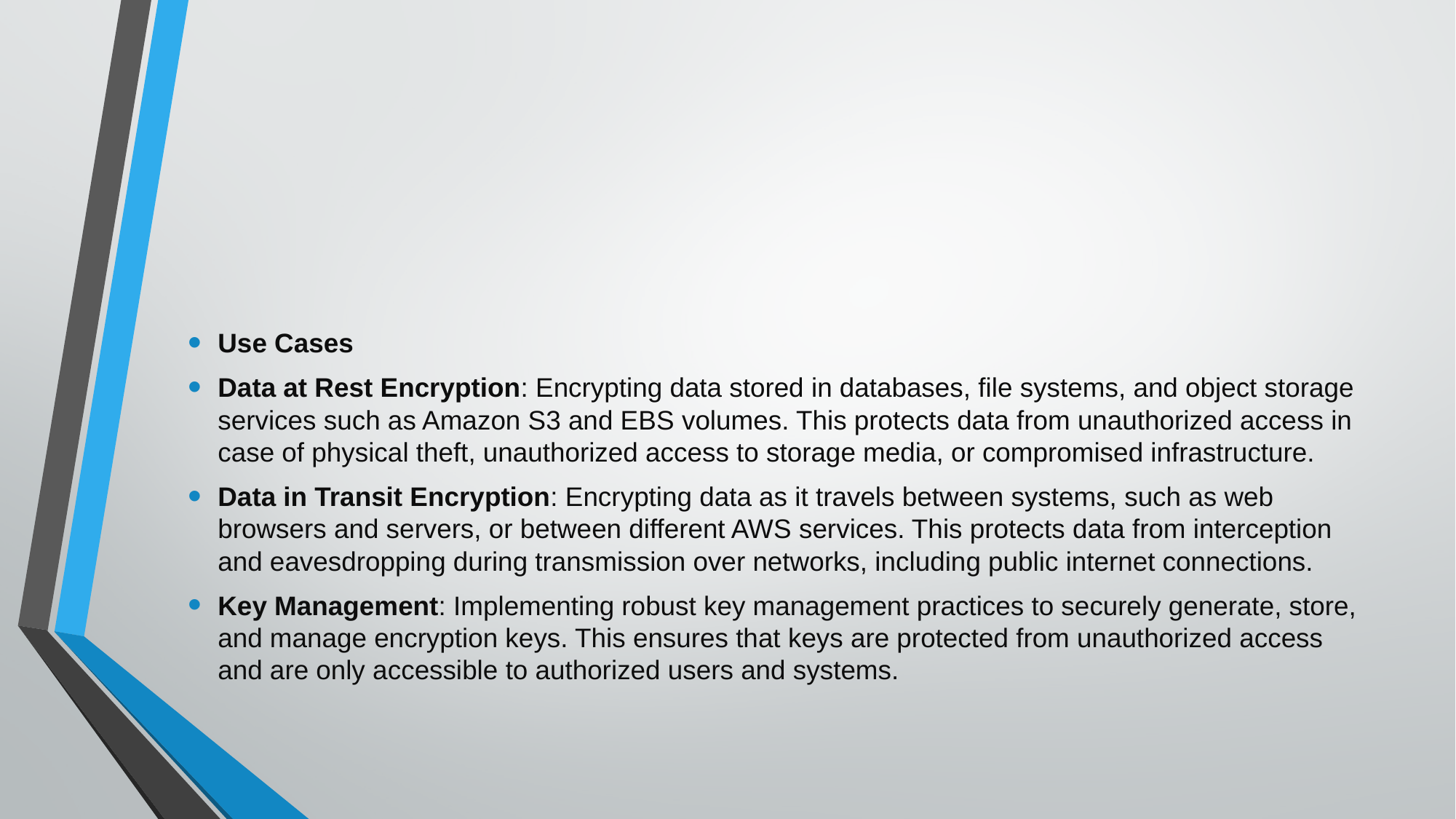

#
Use Cases
Data at Rest Encryption: Encrypting data stored in databases, file systems, and object storage services such as Amazon S3 and EBS volumes. This protects data from unauthorized access in case of physical theft, unauthorized access to storage media, or compromised infrastructure.
Data in Transit Encryption: Encrypting data as it travels between systems, such as web browsers and servers, or between different AWS services. This protects data from interception and eavesdropping during transmission over networks, including public internet connections.
Key Management: Implementing robust key management practices to securely generate, store, and manage encryption keys. This ensures that keys are protected from unauthorized access and are only accessible to authorized users and systems.